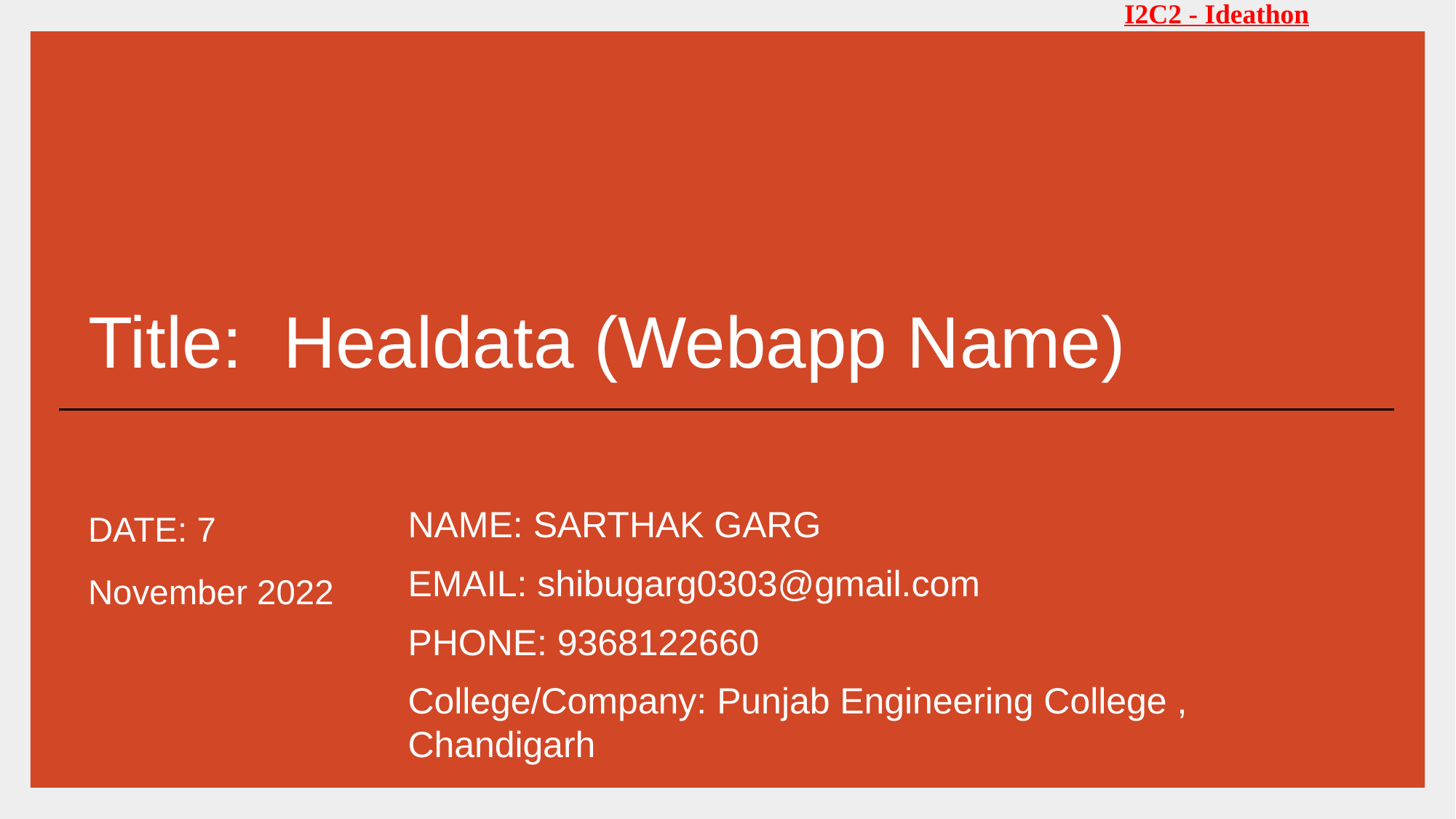

I2C2 - Ideathon
Title:  Healdata (Webapp Name)
DATE: 7 November 2022
NAME: SARTHAK GARG
EMAIL: shibugarg0303@gmail.com
PHONE: 9368122660
College/Company: Punjab Engineering College , Chandigarh